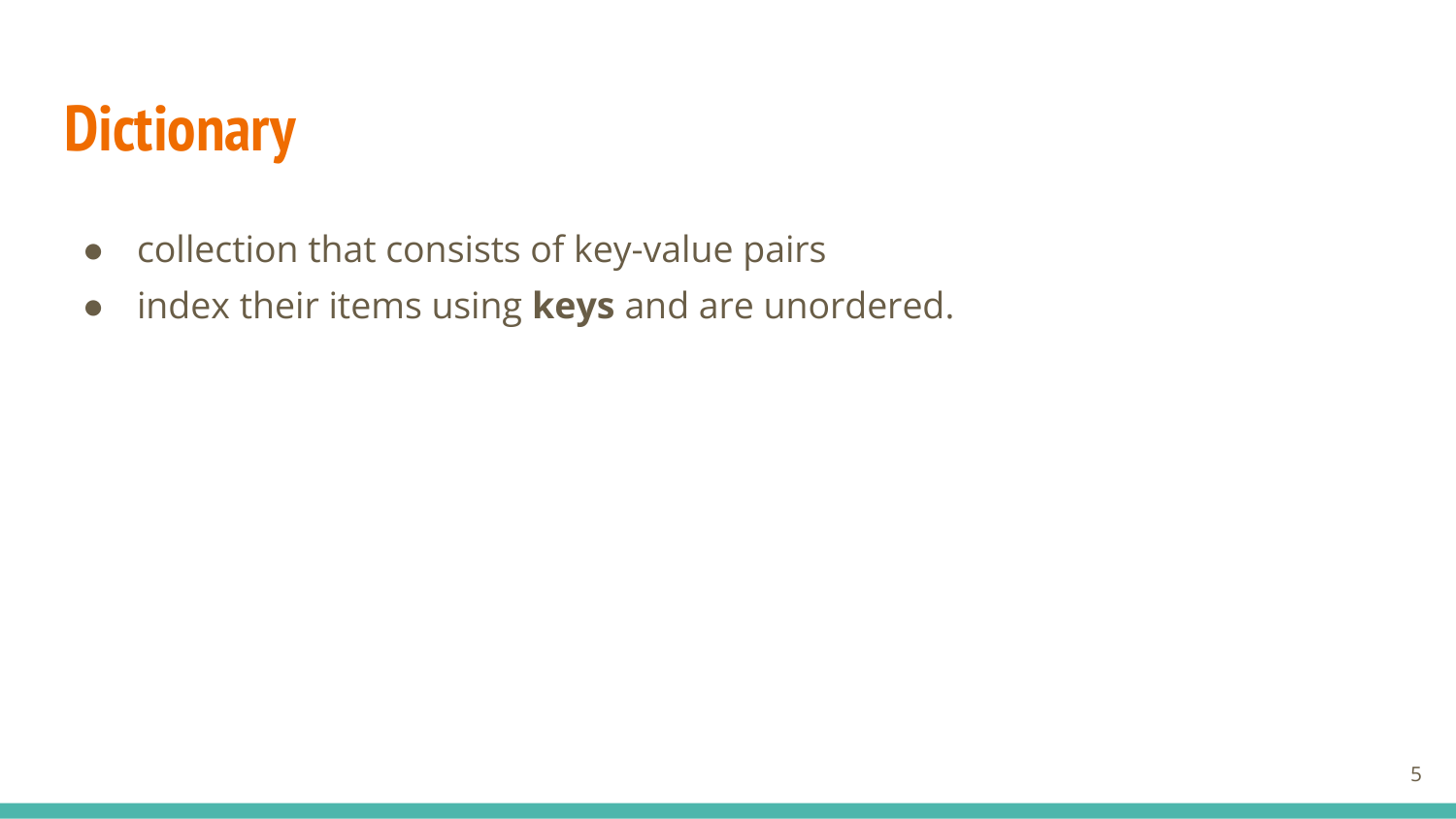

# Dictionary
collection that consists of key-value pairs
index their items using keys and are unordered.

5